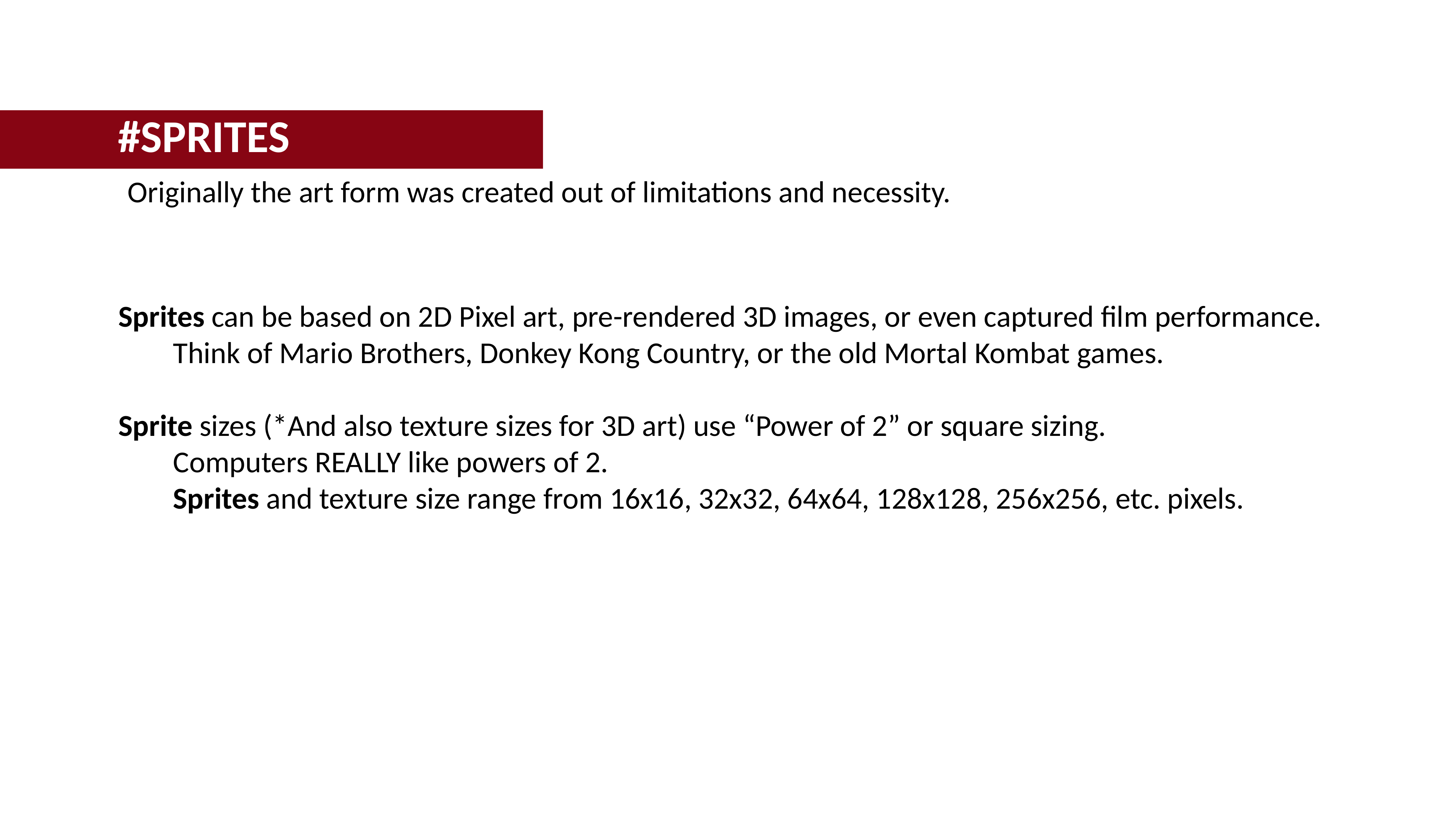

#SPRITES
 Originally the art form was created out of limitations and necessity.

Sprites can be based on 2D Pixel art, pre-rendered 3D images, or even captured film performance.
	Think of Mario Brothers, Donkey Kong Country, or the old Mortal Kombat games.

Sprite sizes (*And also texture sizes for 3D art) use “Power of 2” or square sizing.
	Computers REALLY like powers of 2.
	Sprites and texture size range from 16x16, 32x32, 64x64, 128x128, 256x256, etc. pixels.